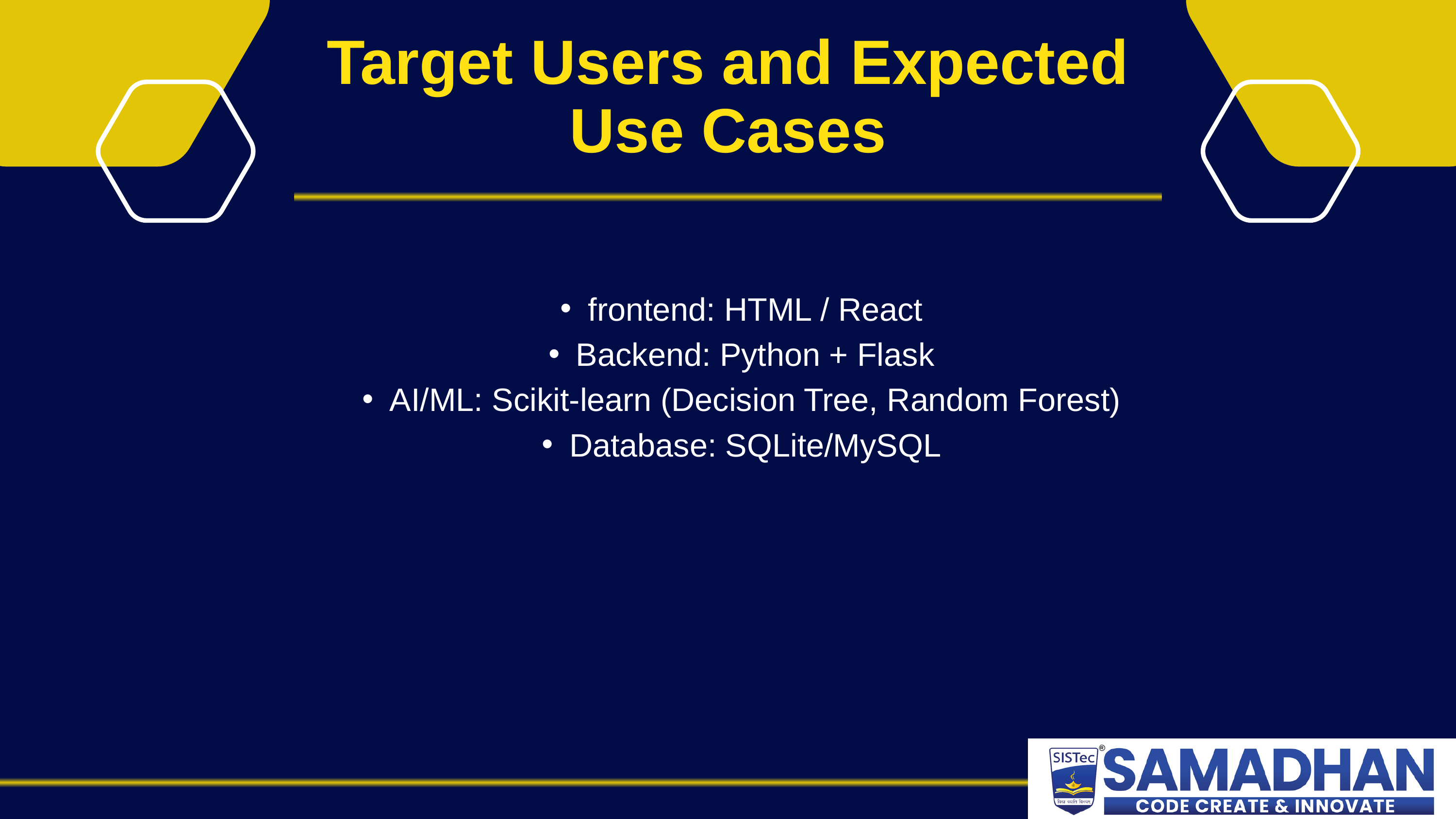

Target Users and Expected Use Cases

frontend: HTML / React
Backend: Python + Flask
AI/ML: Scikit-learn (Decision Tree, Random Forest)
Database: SQLite/MySQL